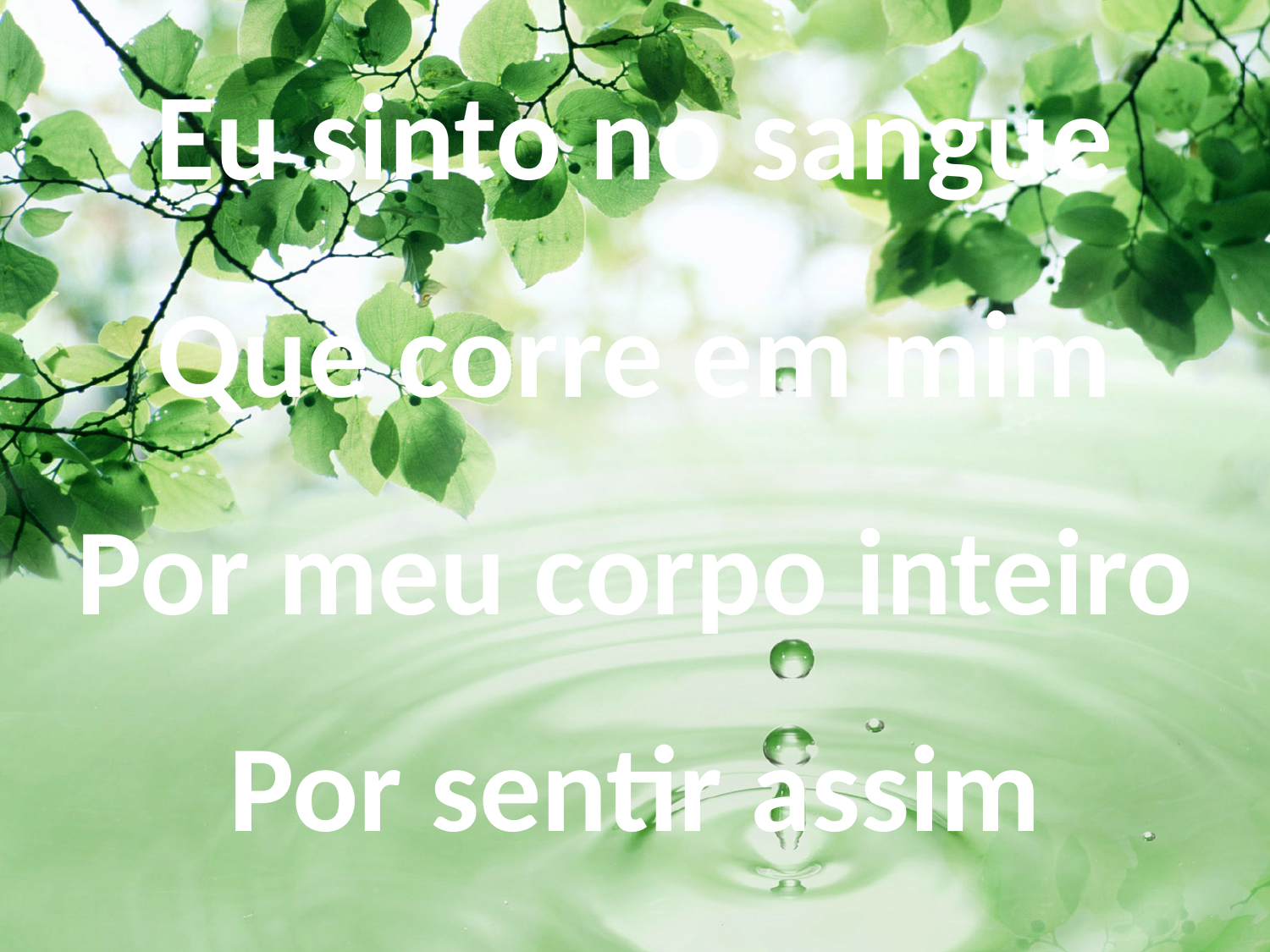

Eu sinto no sangue
Que corre em mim
Por meu corpo inteiro
Por sentir assim